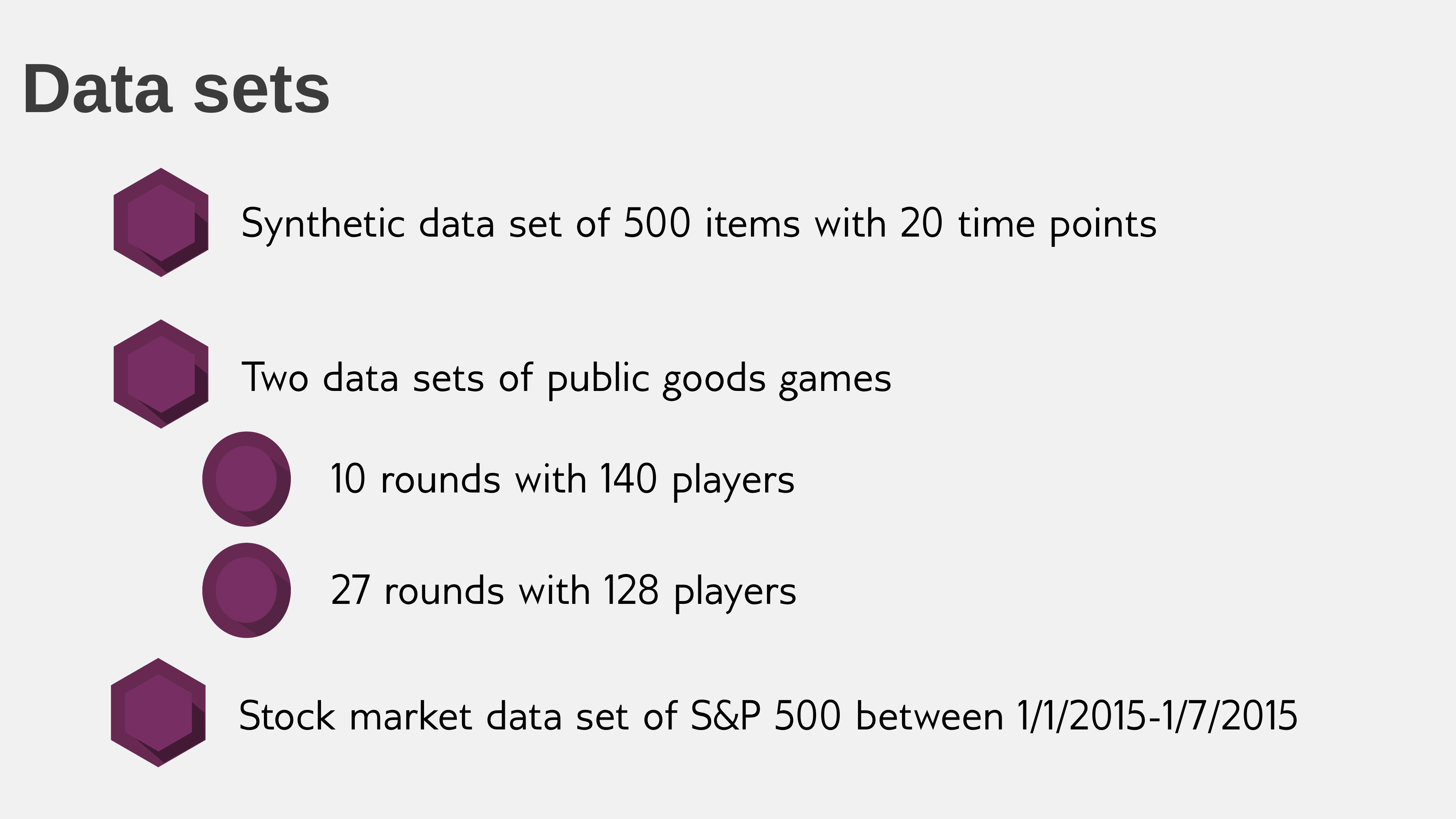

Data sets

Synthetic data set of 500 items with 20 time points

Two data sets of public goods games

10 rounds with 140 players

27 rounds with 128 players

Stock market data set of S&P 500 between 1/1/2015-1/7/2015